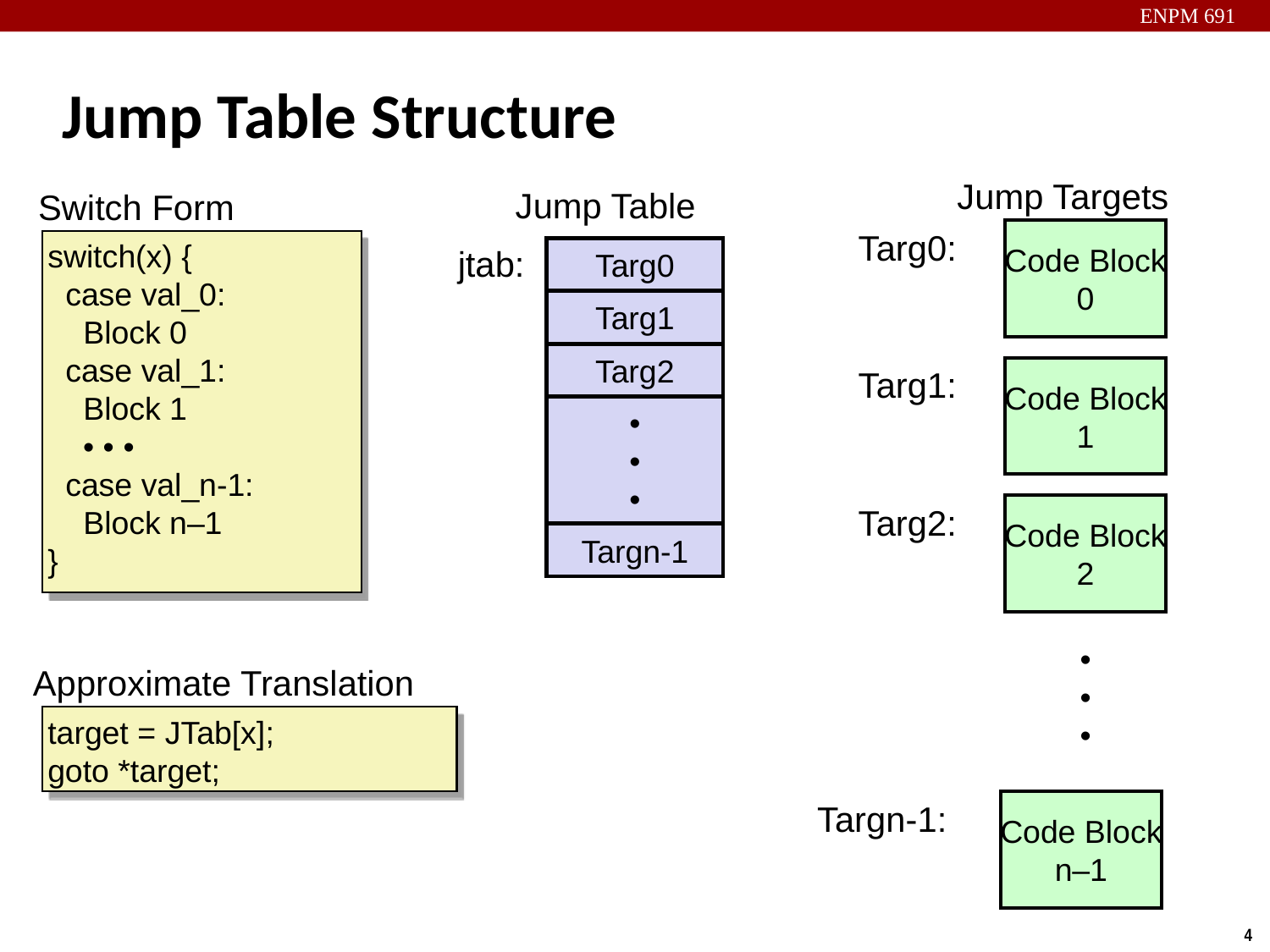

# Jump Table Structure
Jump Targets
Jump Table
Switch Form
Targ0:
Code Block
0
switch(x) {
  case val_0:
    Block 0
  case val_1:
    Block 1
    • • •
  case val_n-1:
    Block n–1
}
jtab:
Targ0
Targ1
Targ2
Targ1:
Code Block
1
•
•
•
Targ2:
Code Block
2
Targn-1
•
•
•
Approximate Translation
target = JTab[x];
goto *target;
Targn-1:
Code Block
n–1